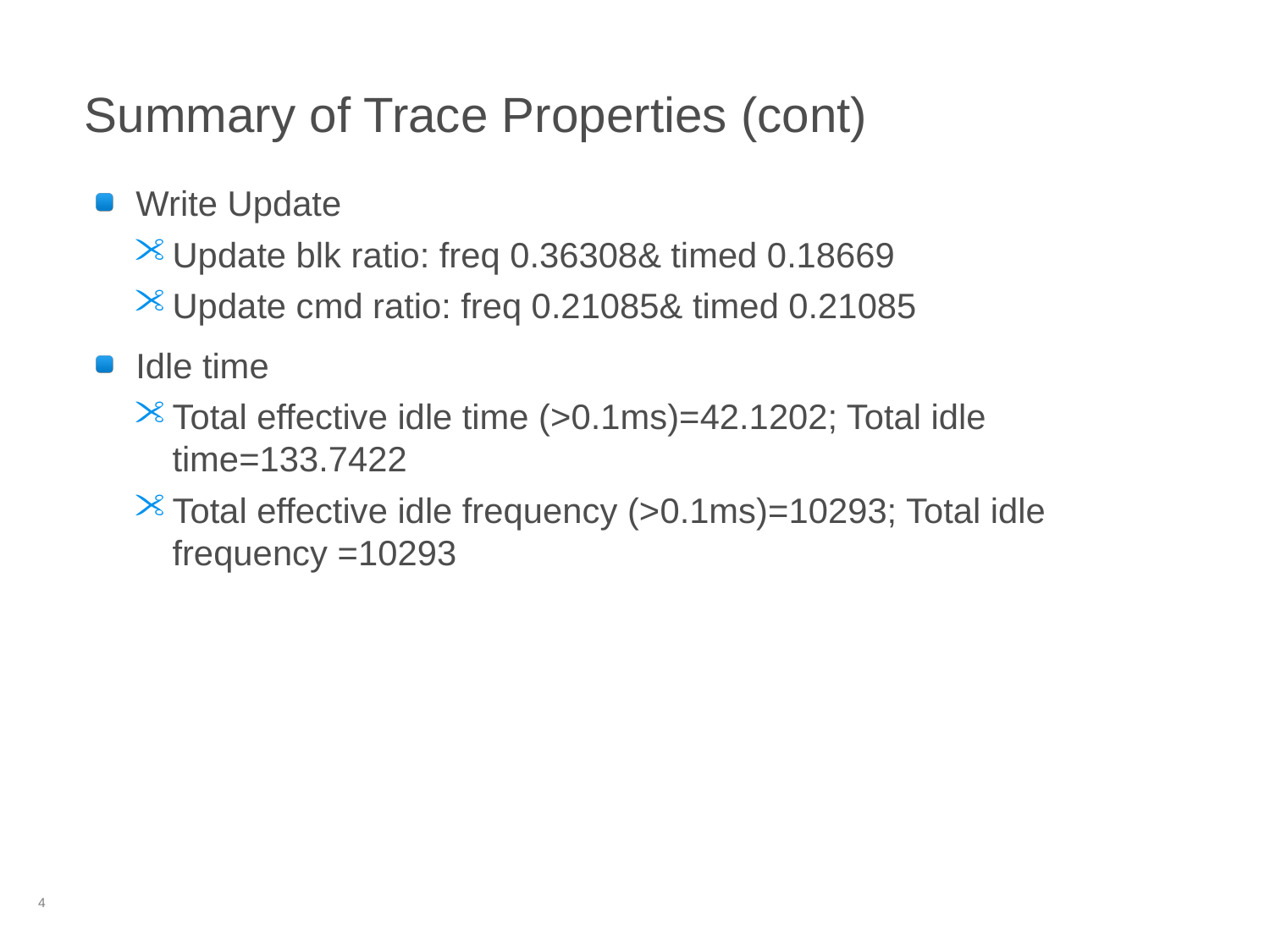

# Summary of Trace Properties (cont)
Write Update
Update blk ratio: freq 0.36308& timed 0.18669
Update cmd ratio: freq 0.21085& timed 0.21085
Idle time
Total effective idle time (>0.1ms)=42.1202; Total idle time=133.7422
Total effective idle frequency (>0.1ms)=10293; Total idle frequency =10293